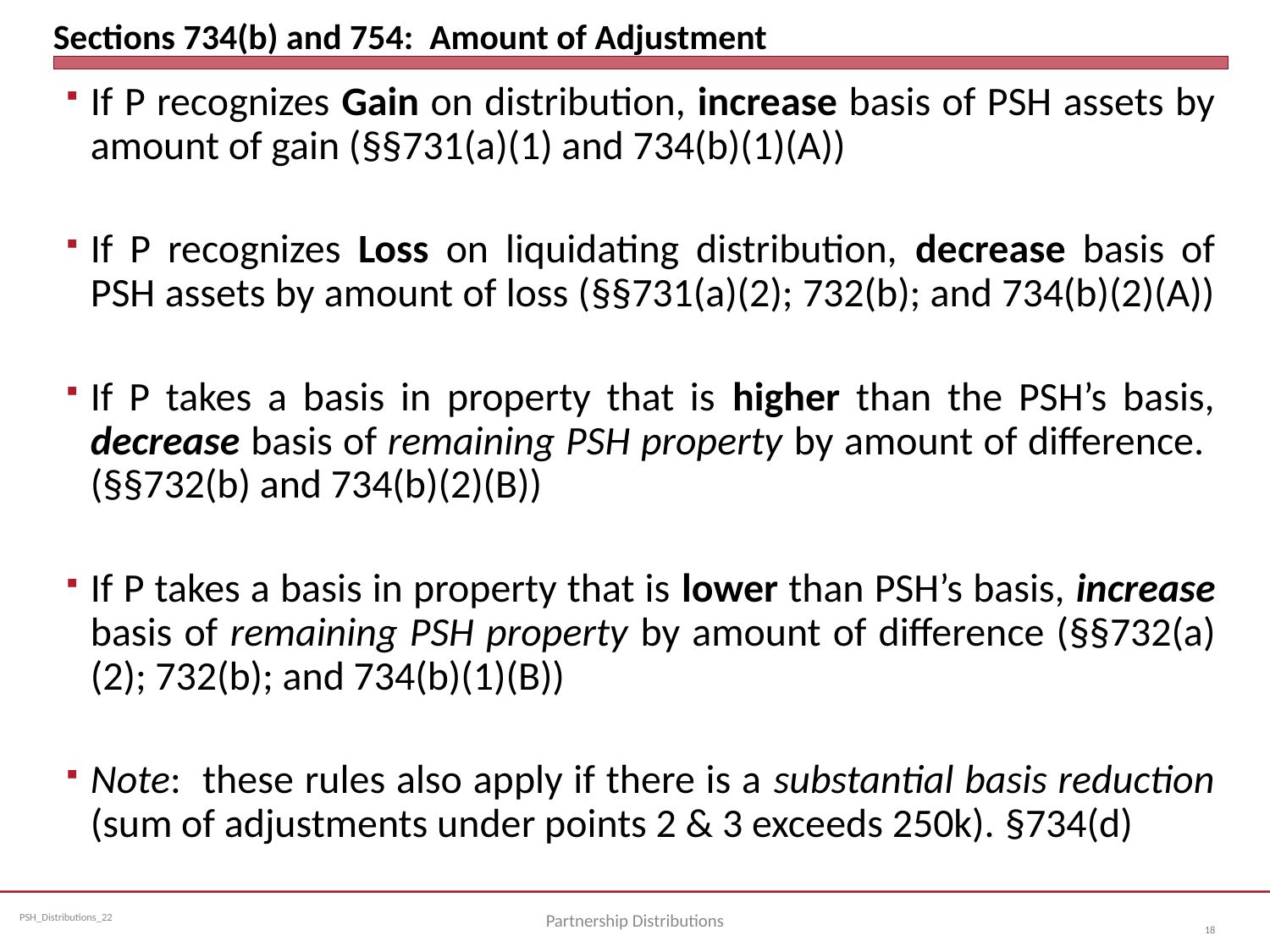

# Sections 734(b) and 754:  Amount of Adjustment
If P recognizes Gain on distribution, increase basis of PSH assets by amount of gain (§§731(a)(1) and 734(b)(1)(A))

If P recognizes Loss on liquidating distribution, decrease basis of PSH assets by amount of loss (§§731(a)(2); 732(b); and 734(b)(2)(A))

If P takes a basis in property that is higher than the PSH’s basis, decrease basis of remaining PSH property by amount of difference.  (§§732(b) and 734(b)(2)(B))

If P takes a basis in property that is lower than PSH’s basis, increase basis of remaining PSH property by amount of difference (§§732(a)(2); 732(b); and 734(b)(1)(B))

Note:  these rules also apply if there is a substantial basis reduction (sum of adjustments under points 2 & 3 exceeds 250k). §734(d)
Partnership Distributions

18